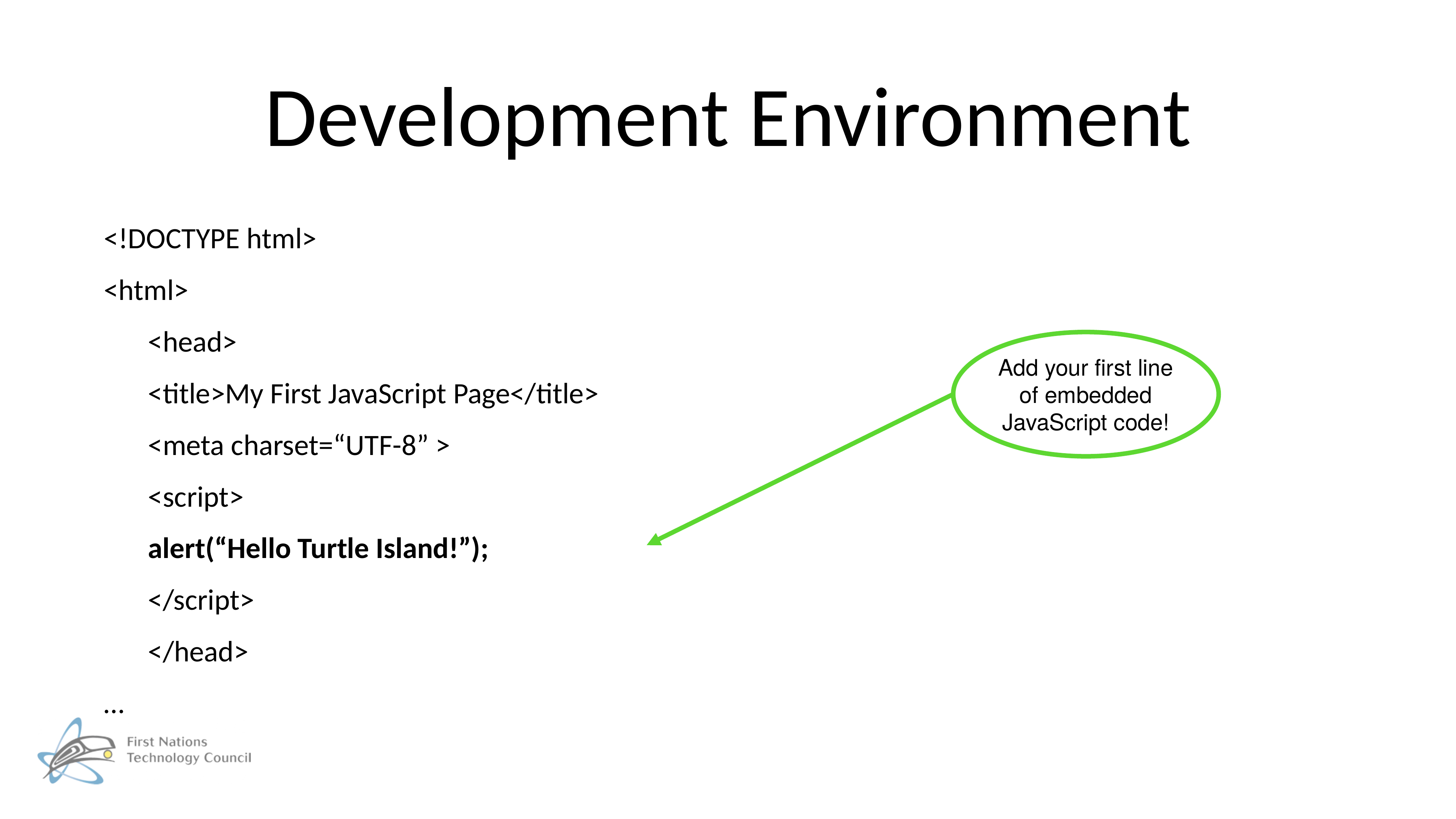

# Development Environment
<!DOCTYPE html>
<html>
	<head>
		<title>My First JavaScript Page</title>
		<meta charset=“UTF-8” >
		<script>
			alert(“Hello Turtle Island!”);
		</script>
	</head>
…
Add your first line of embedded JavaScript code!